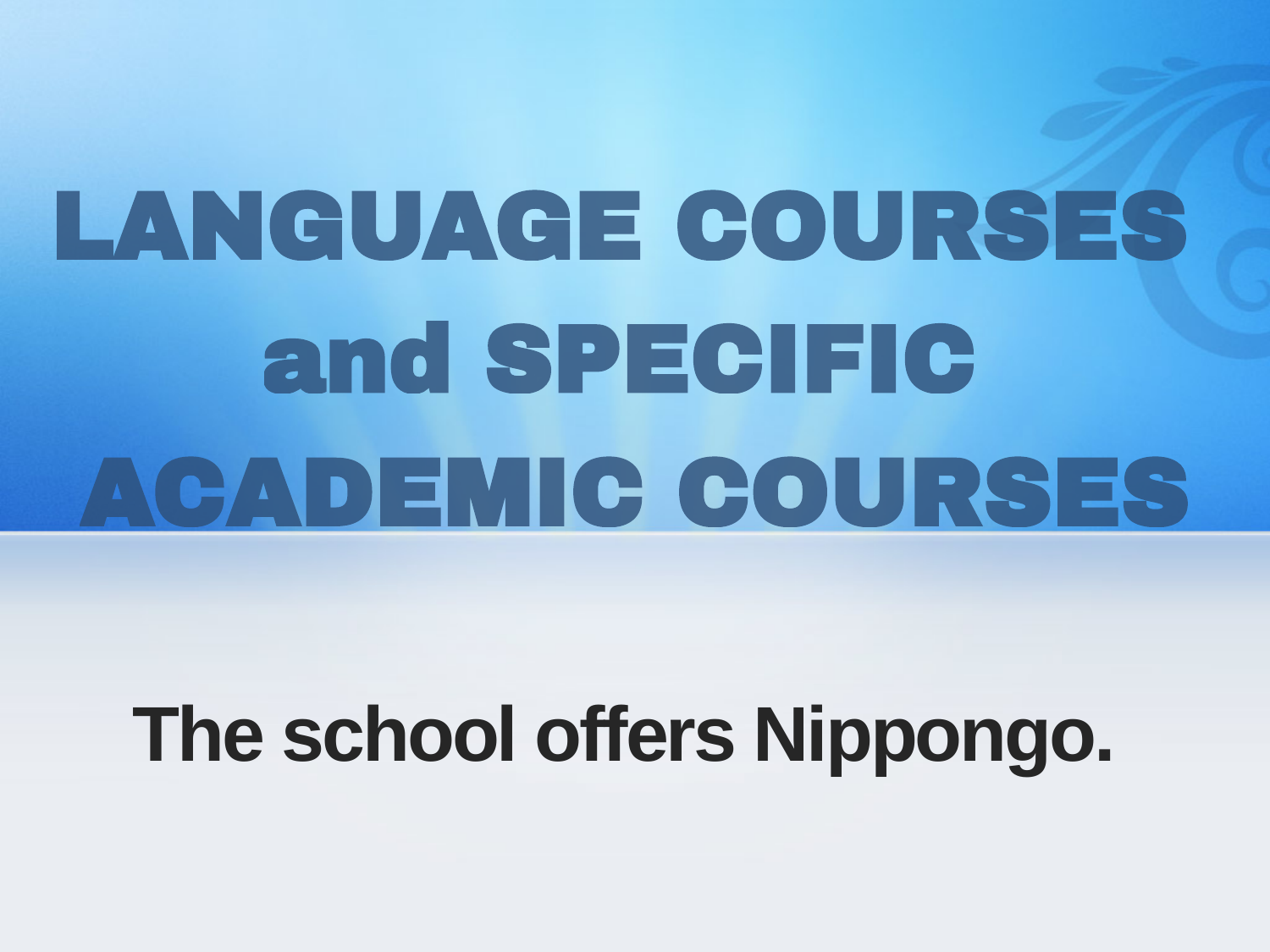

LANGUAGE COURSES
and SPECIFIC
ACADEMIC COURSES
# The school offers Nippongo.